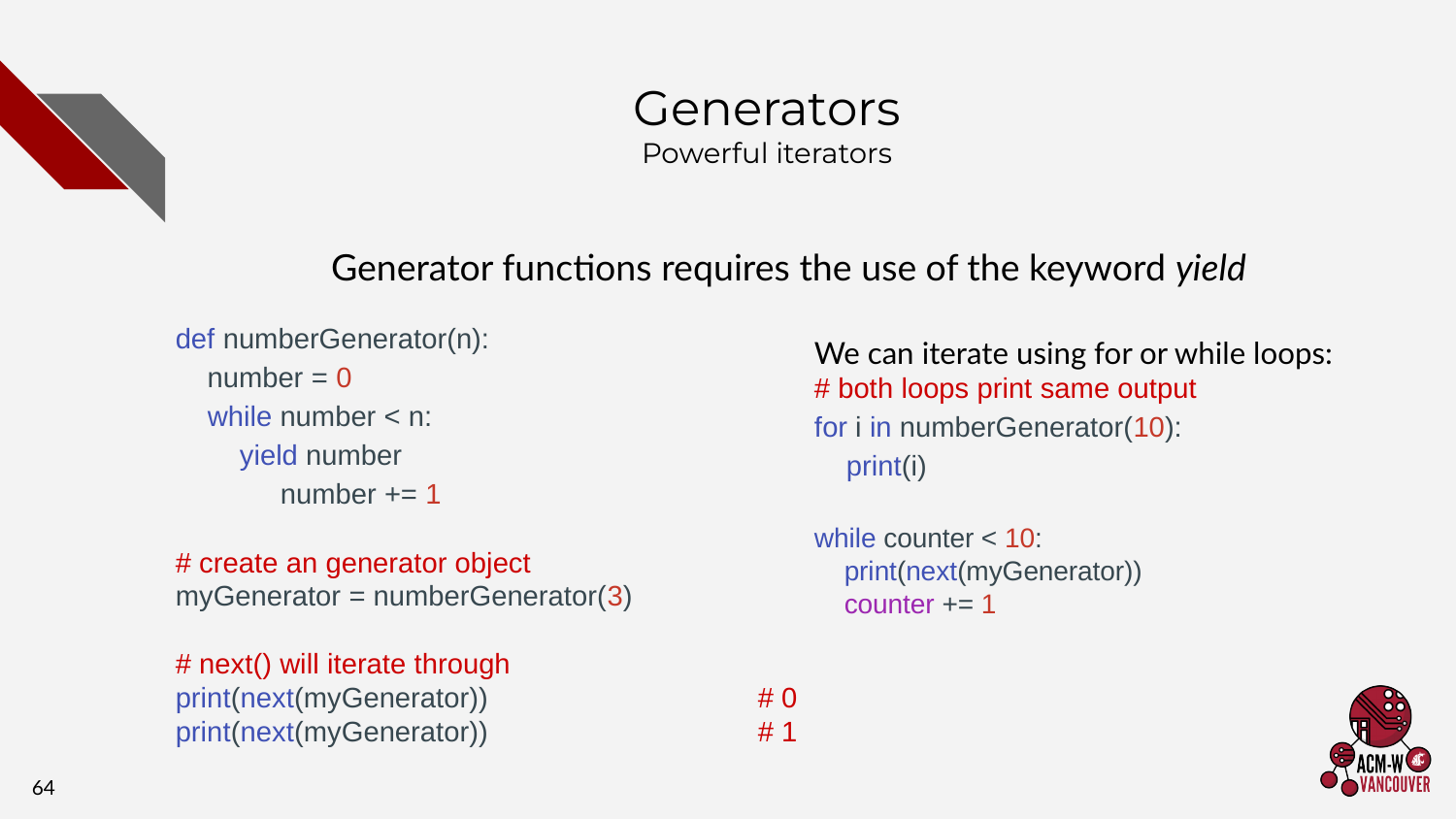

# Generators
Powerful iterators
Generator functions requires the use of the keyword yield

def numberGenerator(n):
    number = 0
    while number < n:
        yield number
    number += 1

# create an generator object
myGenerator = numberGenerator(3)

# next() will iterate through
print(next(myGenerator))		# 0
print(next(myGenerator))		# 1

We can iterate using for or while loops:
# both loops print same output
for i in numberGenerator(10):
    print(i)

while counter < 10:
    print(next(myGenerator))
    counter += 1

64